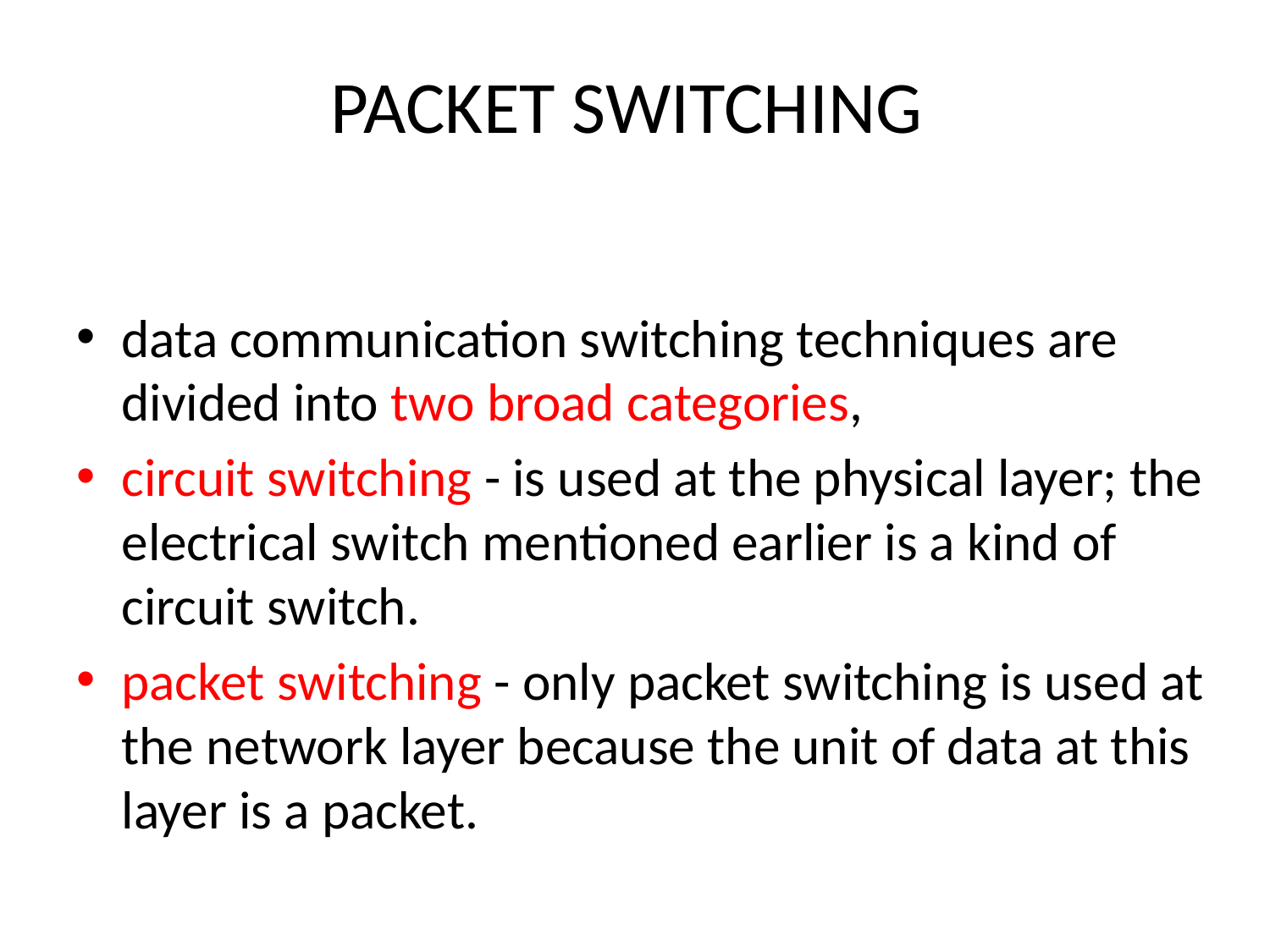

# PACKET SWITCHING

data communication switching techniques are divided into two broad categories,
circuit switching - is used at the physical layer; the electrical switch mentioned earlier is a kind of circuit switch.
packet switching - only packet switching is used at the network layer because the unit of data at this layer is a packet.